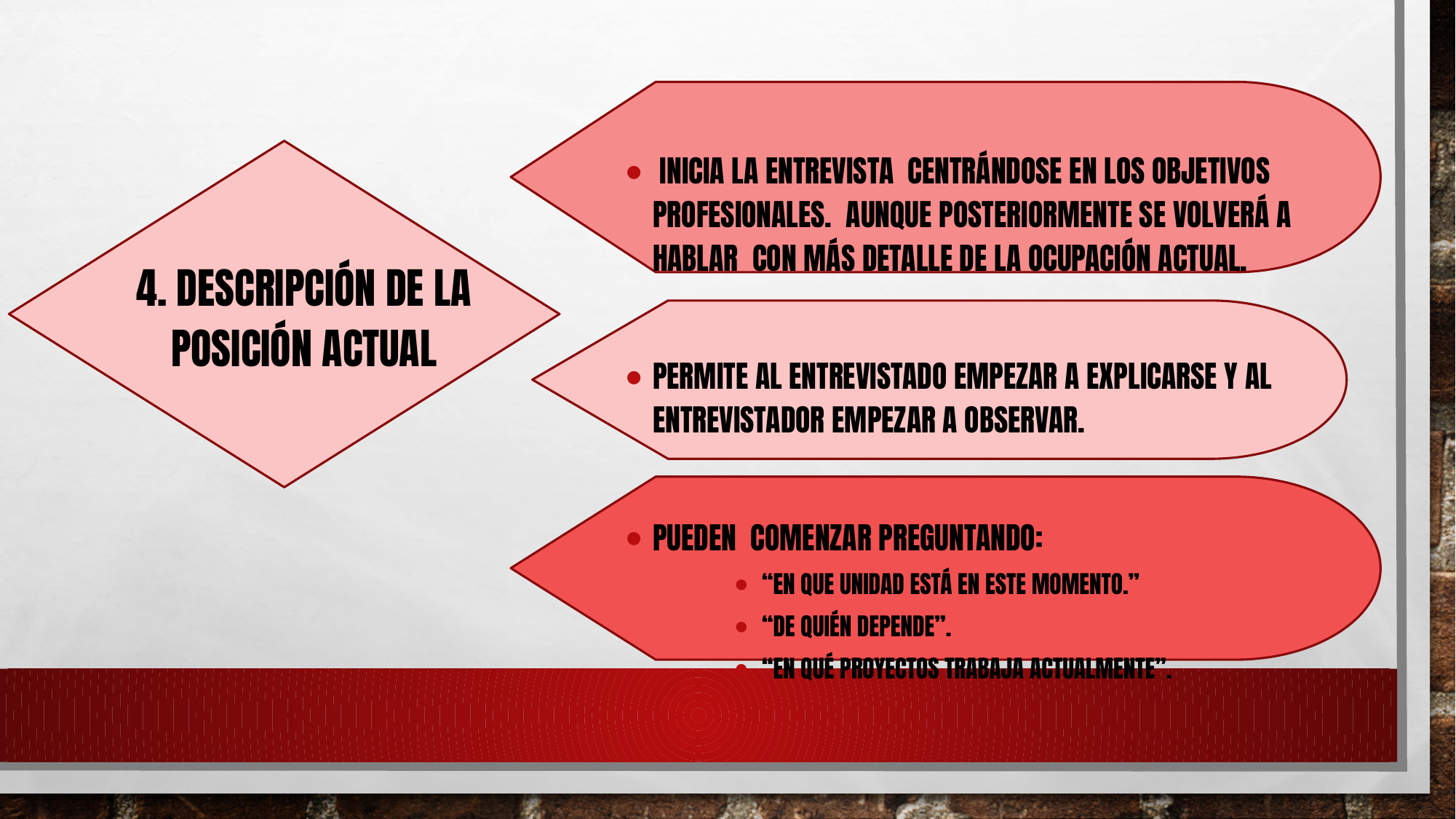

inicia la entrevista  CENTRÁNDOSE en los objetivos profesionales.  Aunque posteriormente Se volverá a hablar  con más detalle de la ocupación actual.

Permite al entrevistado empezar a explicarse y al entrevistador empezar a observar.

PUEDEN  COMENZAR PREGUNTANDO:
“en que unidad está en este momento.”
“De quién depende”.
“En qué proyectos TRABAJA actualmente”.

4. Descripción de la posición actual